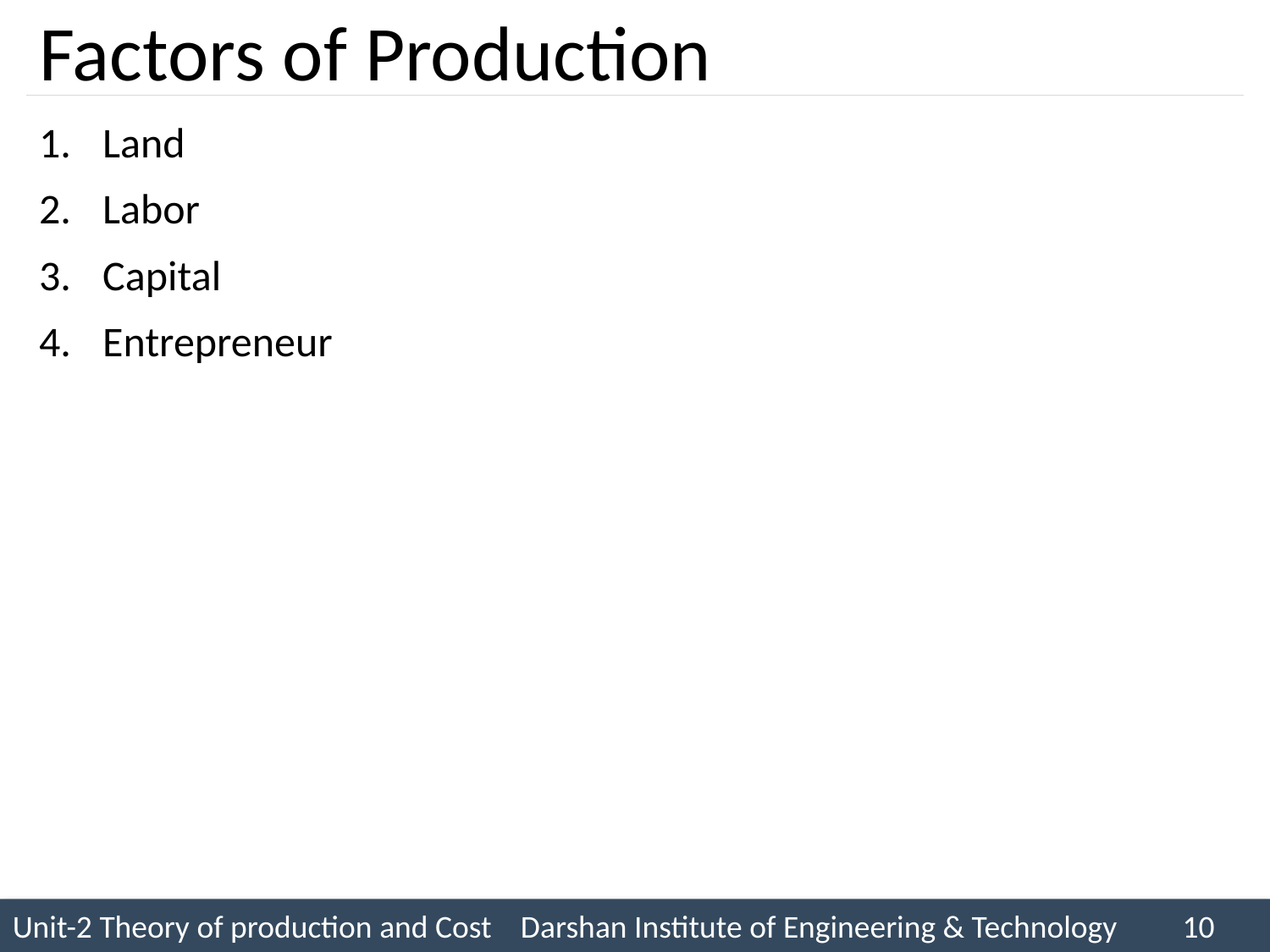

# Factors of Production
Land
Labor
Capital
Entrepreneur